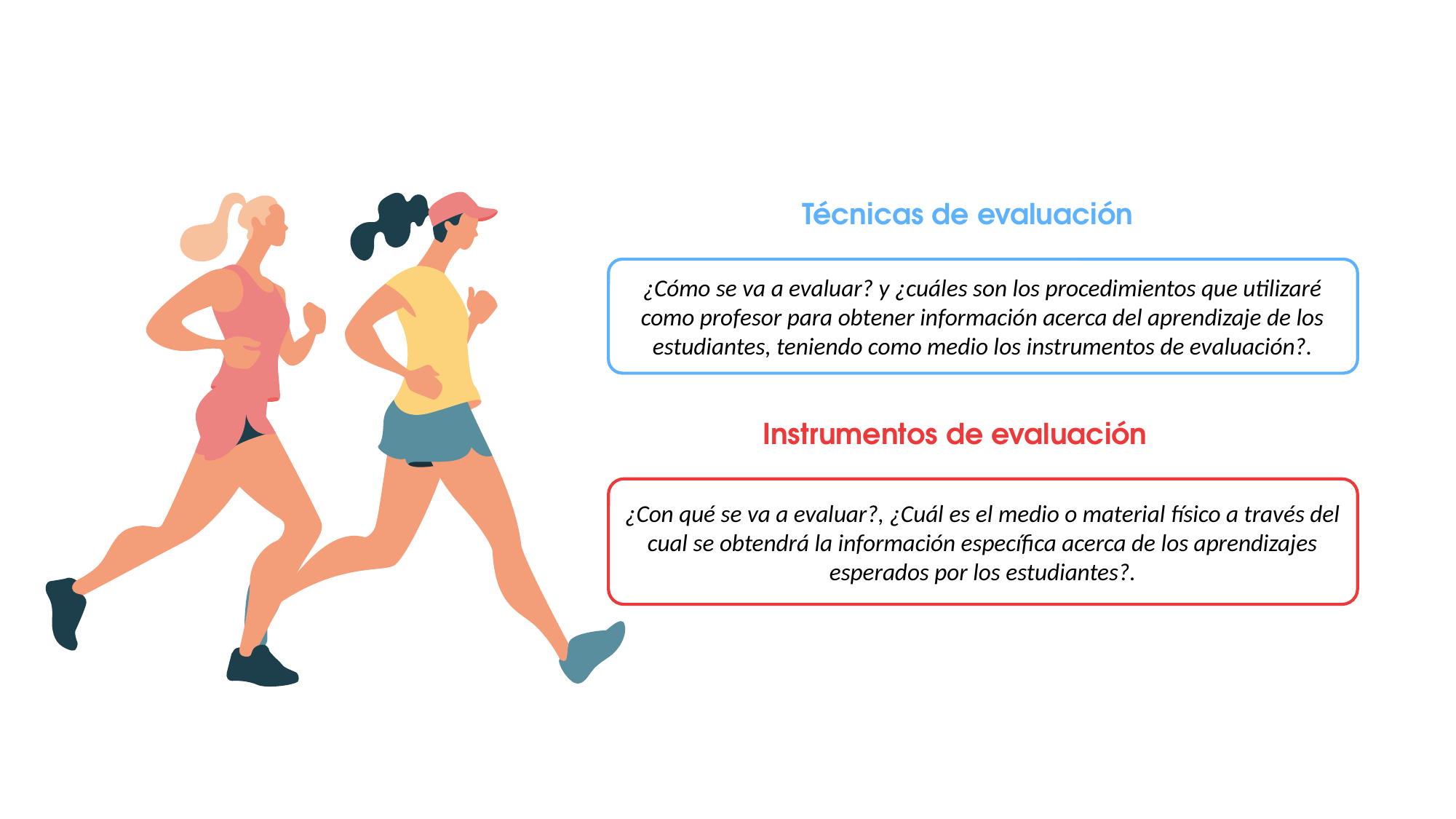

Técnicas de evaluación
¿Cómo se va a evaluar? y ¿cuáles son los procedimientos que utilizaré como profesor para obtener información acerca del aprendizaje de los estudiantes, teniendo como medio los instrumentos de evaluación?.
Instrumentos de evaluación
¿Con qué se va a evaluar?, ¿Cuál es el medio o material físico a través del cual se obtendrá la información específica acerca de los aprendizajes esperados por los estudiantes?.